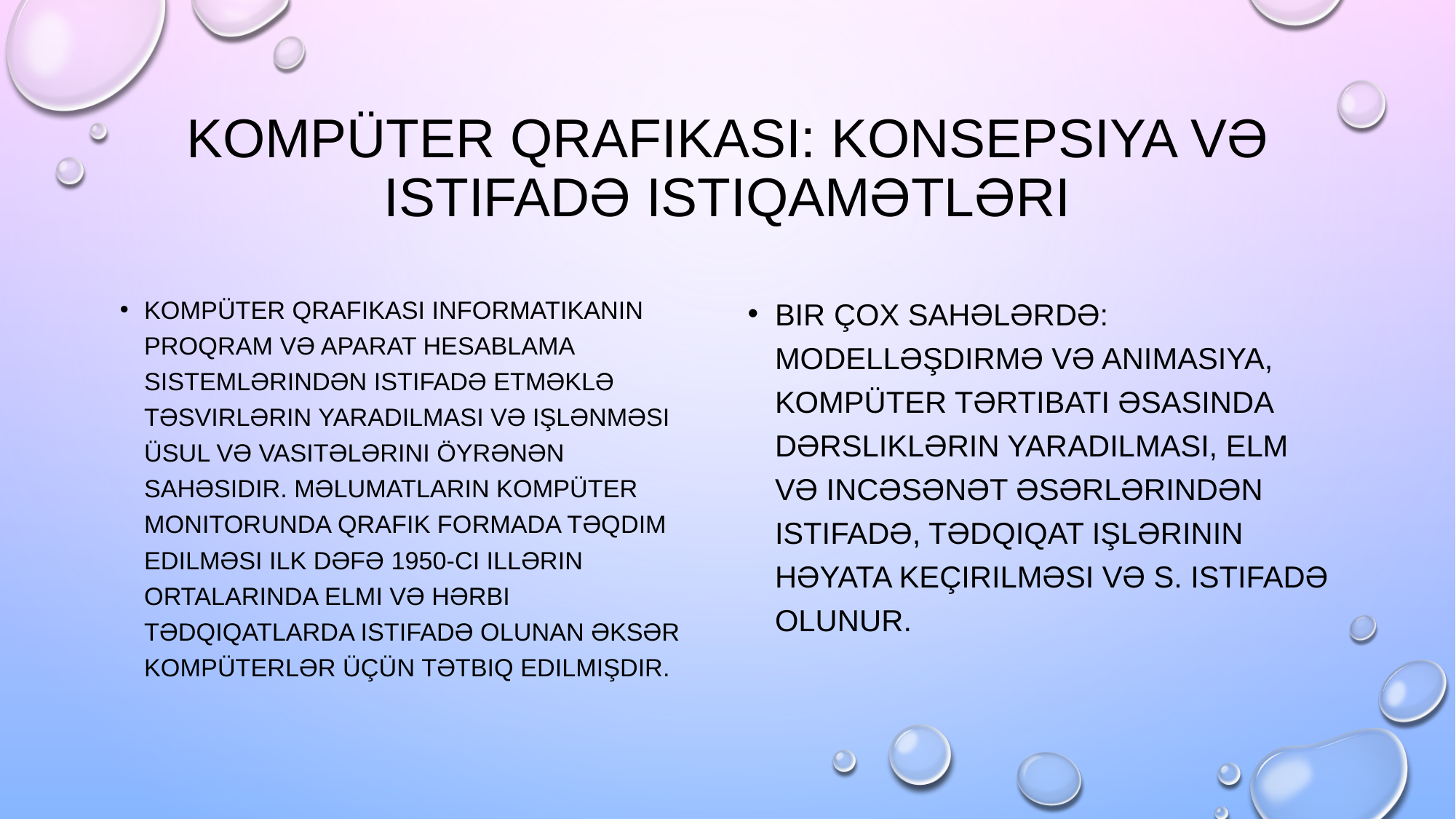

# Kompüter qrafikası: konsepsiya və istifadə istiqamətləri
Kompüter qrafikası informatikanın proqram və aparat hesablama sistemlərindən istifadə etməklə təsvirlərin yaradılması və işlənməsi üsul və vasitələrini öyrənən sahəsidir. Məlumatların kompüter monitorunda qrafik formada təqdim edilməsi ilk dəfə 1950-ci illərin ortalarında elmi və hərbi tədqiqatlarda istifadə olunan əksər kompüterlər üçün tətbiq edilmişdir.

Bir çox sahələrdə: modelləşdirmə və animasiya, kompüter tərtibatı əsasında dərsliklərin yaradılması, elm və incəsənət əsərlərindən istifadə, tədqiqat işlərinin həyata keçirilməsi və s. istifadə olunur.